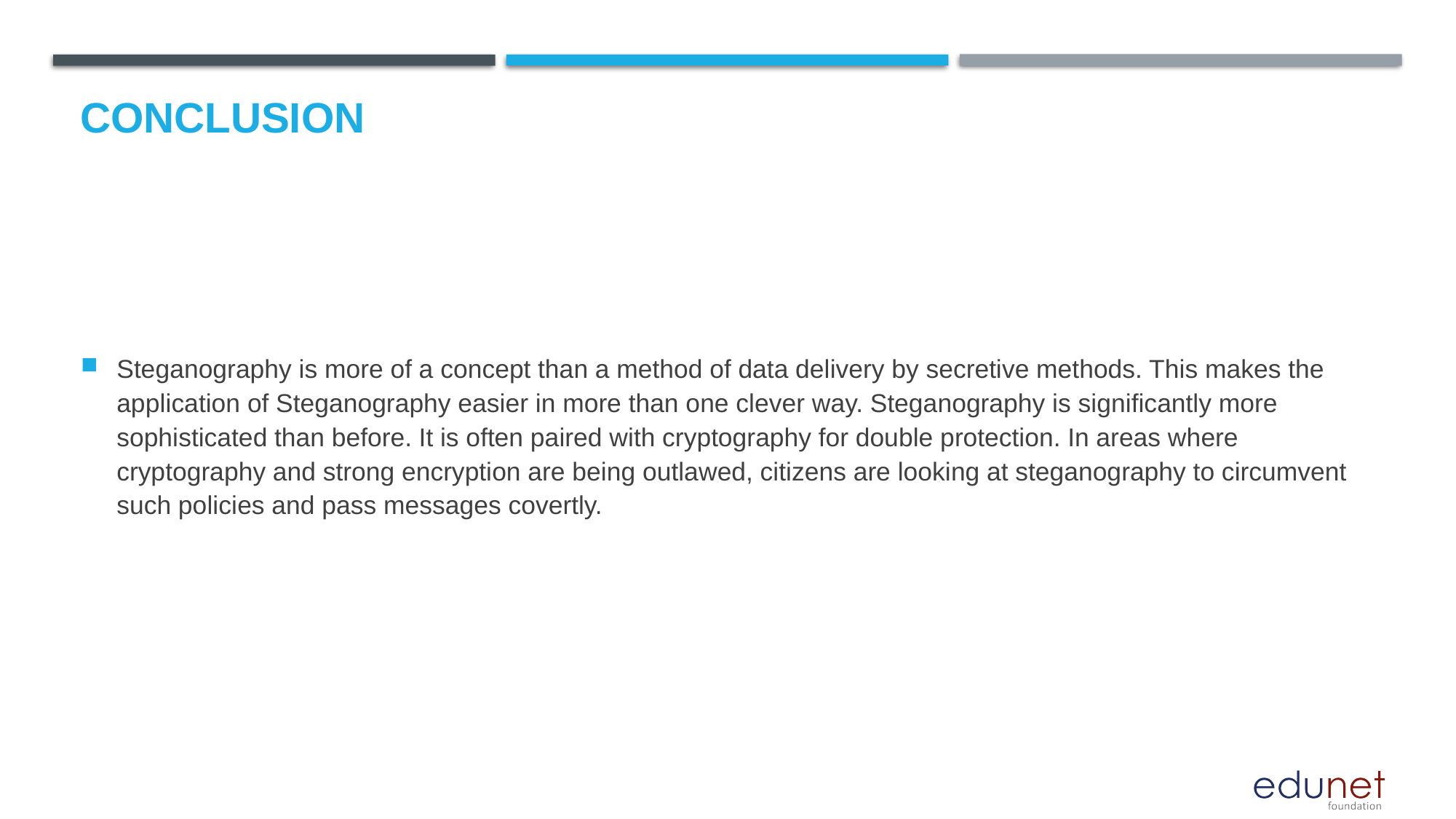

# Conclusion
Steganography is more of a concept than a method of data delivery by secretive methods. This makes the application of Steganography easier in more than one clever way. Steganography is significantly more sophisticated than before. It is often paired with cryptography for double protection. In areas where cryptography and strong encryption are being outlawed, citizens are looking at steganography to circumvent such policies and pass messages covertly.